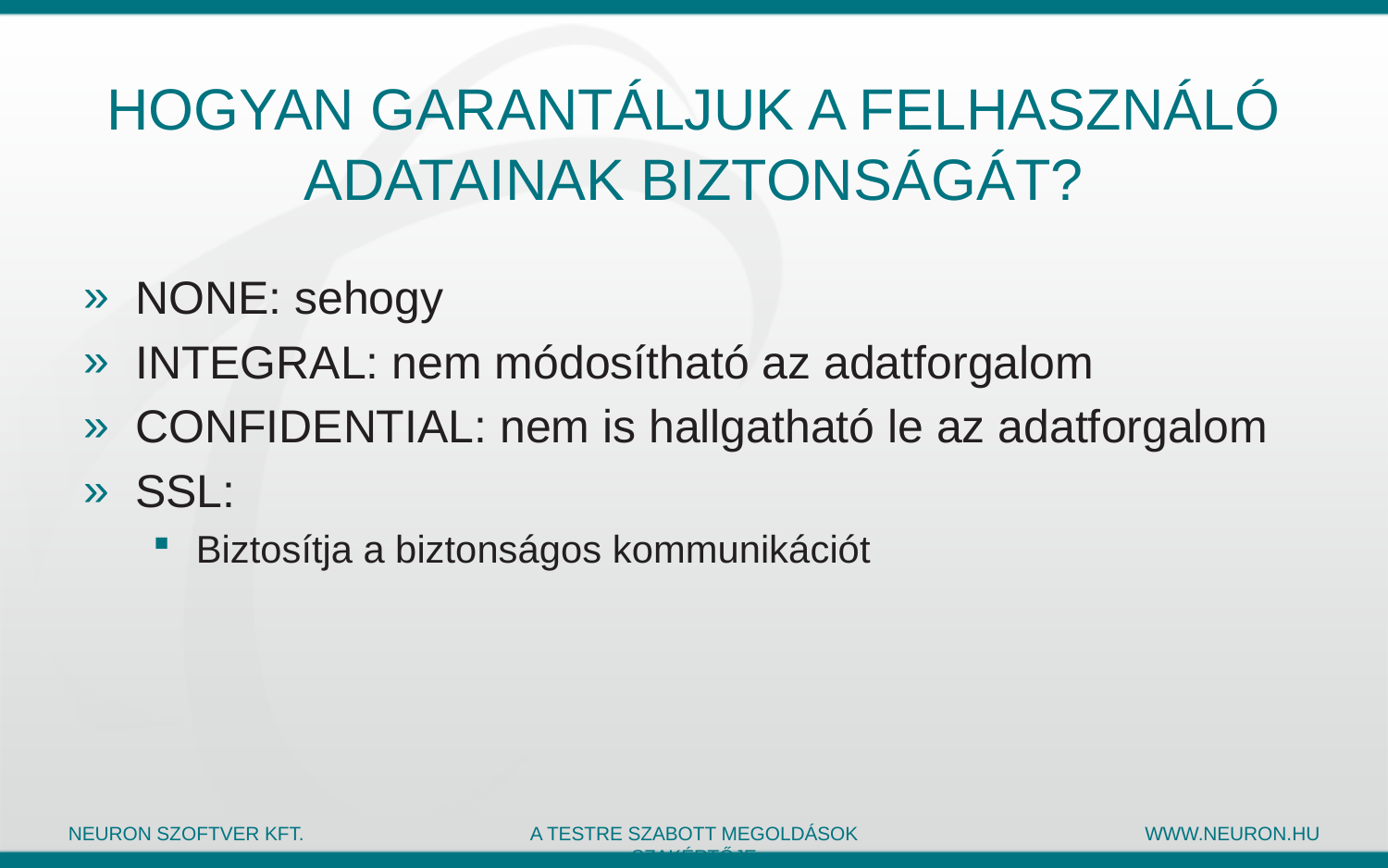

# Hogyan garantáljuk a felhasználó adatainak biztonságát?
NONE: sehogy
INTEGRAL: nem módosítható az adatforgalom
CONFIDENTIAL: nem is hallgatható le az adatforgalom
SSL:
Biztosítja a biztonságos kommunikációt